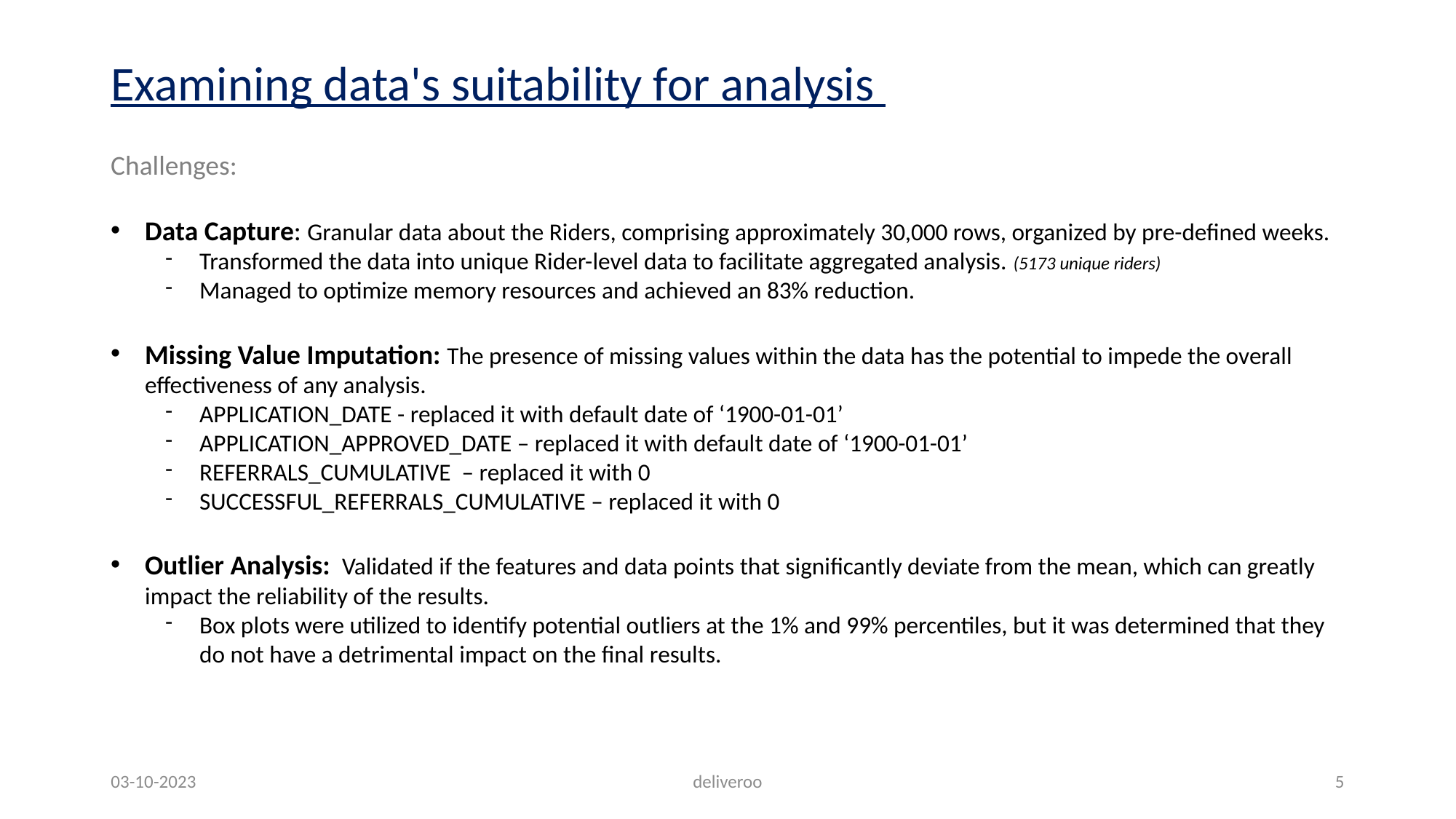

# Examining data's suitability for analysis

Challenges:

Data Capture: Granular data about the Riders, comprising approximately 30,000 rows, organized by pre-defined weeks.
Transformed the data into unique Rider-level data to facilitate aggregated analysis. (5173 unique riders)
Managed to optimize memory resources and achieved an 83% reduction.

Missing Value Imputation: The presence of missing values within the data has the potential to impede the overall effectiveness of any analysis.
APPLICATION_DATE - replaced it with default date of ‘1900-01-01’
APPLICATION_APPROVED_DATE – replaced it with default date of ‘1900-01-01’
REFERRALS_CUMULATIVE  – replaced it with 0
SUCCESSFUL_REFERRALS_CUMULATIVE – replaced it with 0

Outlier Analysis:  Validated if the features and data points that significantly deviate from the mean, which can greatly impact the reliability of the results.
Box plots were utilized to identify potential outliers at the 1% and 99% percentiles, but it was determined that they do not have a detrimental impact on the final results.

03-10-2023
deliveroo
5